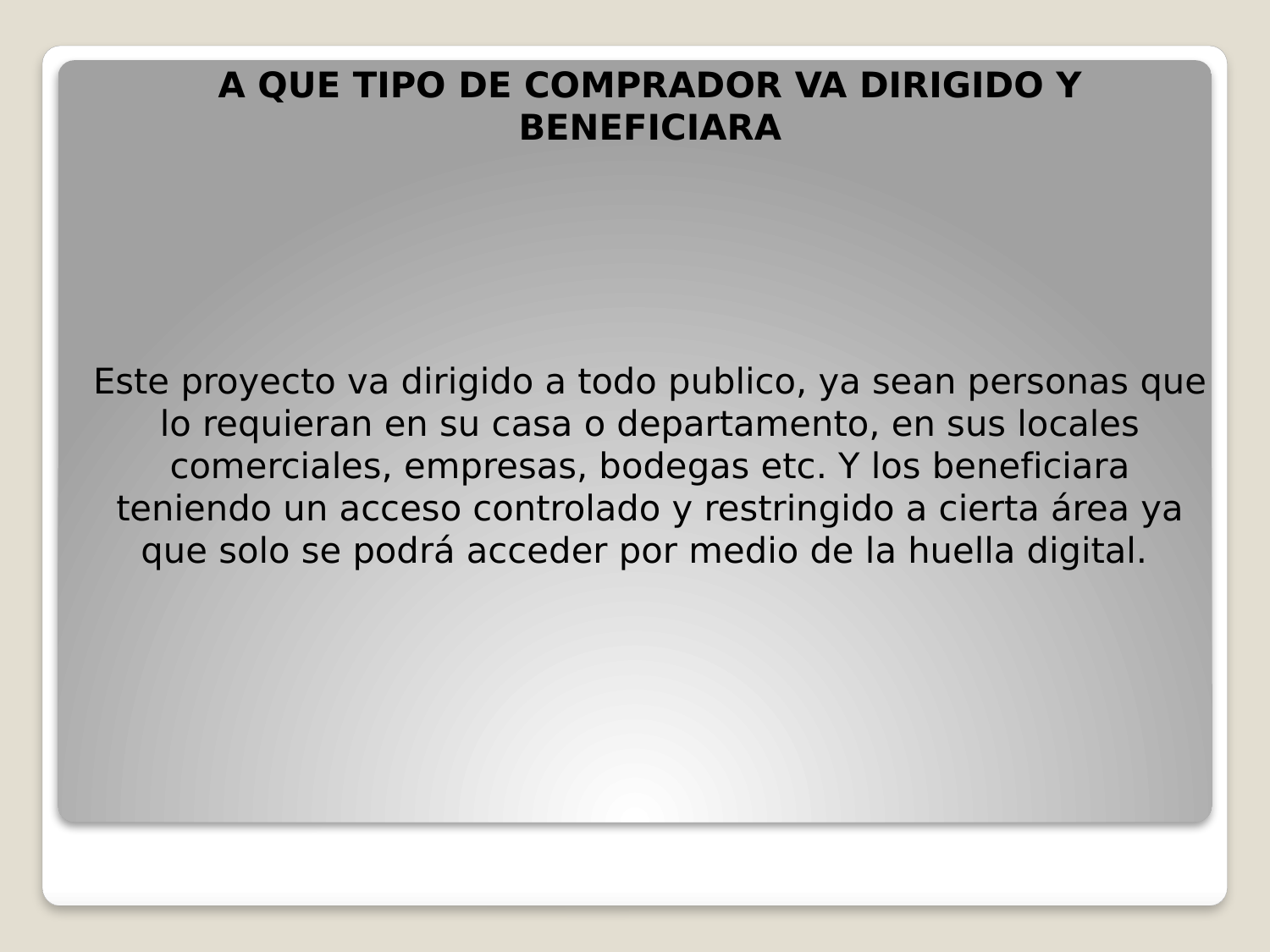

A QUE TIPO DE COMPRADOR VA DIRIGIDO Y BENEFICIARA

Este proyecto va dirigido a todo publico, ya sean personas que lo requieran en su casa o departamento, en sus locales comerciales, empresas, bodegas etc. Y los beneficiara teniendo un acceso controlado y restringido a cierta área ya que solo se podrá acceder por medio de la huella digital.